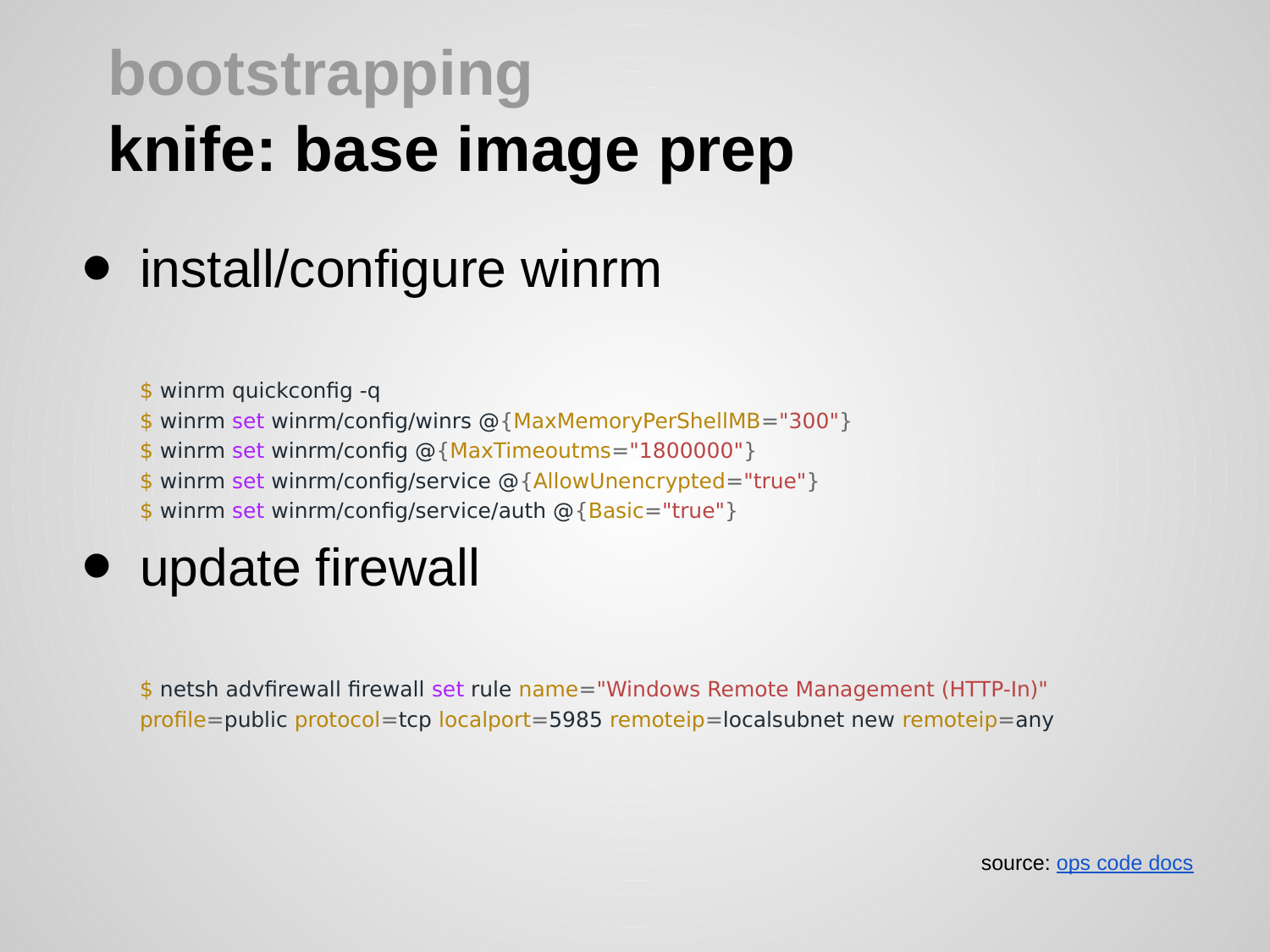

# bootstrapping
knife: base image prep
install/configure winrm

$ winrm quickconfig -q
$ winrm set winrm/config/winrs @{MaxMemoryPerShellMB="300"}
$ winrm set winrm/config @{MaxTimeoutms="1800000"}
$ winrm set winrm/config/service @{AllowUnencrypted="true"}
$ winrm set winrm/config/service/auth @{Basic="true"}
update firewall

$ netsh advfirewall firewall set rule name="Windows Remote Management (HTTP-In)" profile=public protocol=tcp localport=5985 remoteip=localsubnet new remoteip=any

source: ops code docs